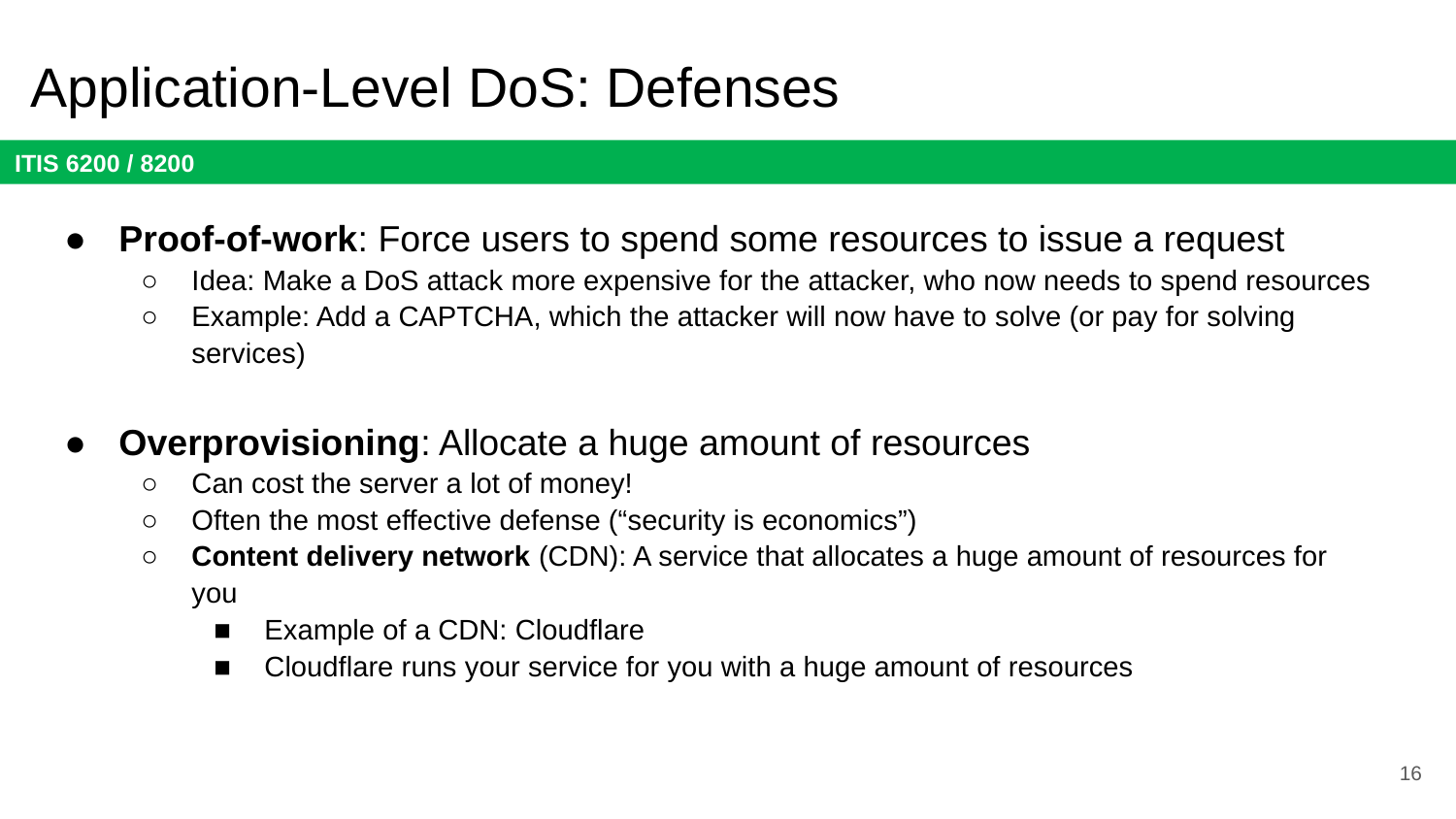

# Application-Level DoS: Defenses
Proof-of-work: Force users to spend some resources to issue a request
Idea: Make a DoS attack more expensive for the attacker, who now needs to spend resources
Example: Add a CAPTCHA, which the attacker will now have to solve (or pay for solving services)

Overprovisioning: Allocate a huge amount of resources
Can cost the server a lot of money!
Often the most effective defense (“security is economics”)
Content delivery network (CDN): A service that allocates a huge amount of resources for you
Example of a CDN: Cloudflare
Cloudflare runs your service for you with a huge amount of resources
16